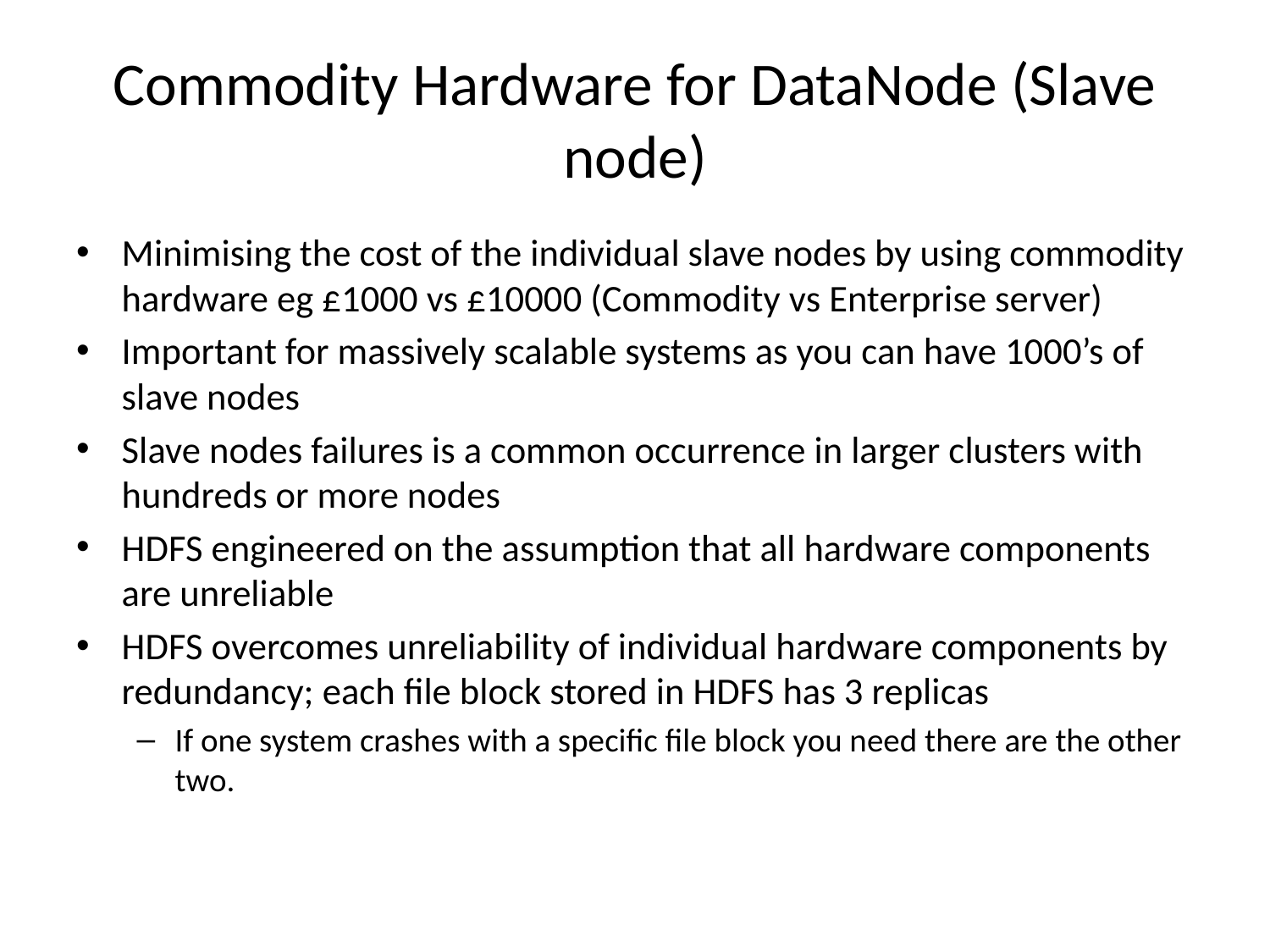

# Commodity Hardware for DataNode (Slave node)
Minimising the cost of the individual slave nodes by using commodity hardware eg £1000 vs £10000 (Commodity vs Enterprise server)
Important for massively scalable systems as you can have 1000’s of slave nodes
Slave nodes failures is a common occurrence in larger clusters with hundreds or more nodes
HDFS engineered on the assumption that all hardware components are unreliable
HDFS overcomes unreliability of individual hardware components by redundancy; each file block stored in HDFS has 3 replicas
If one system crashes with a specific file block you need there are the other two.